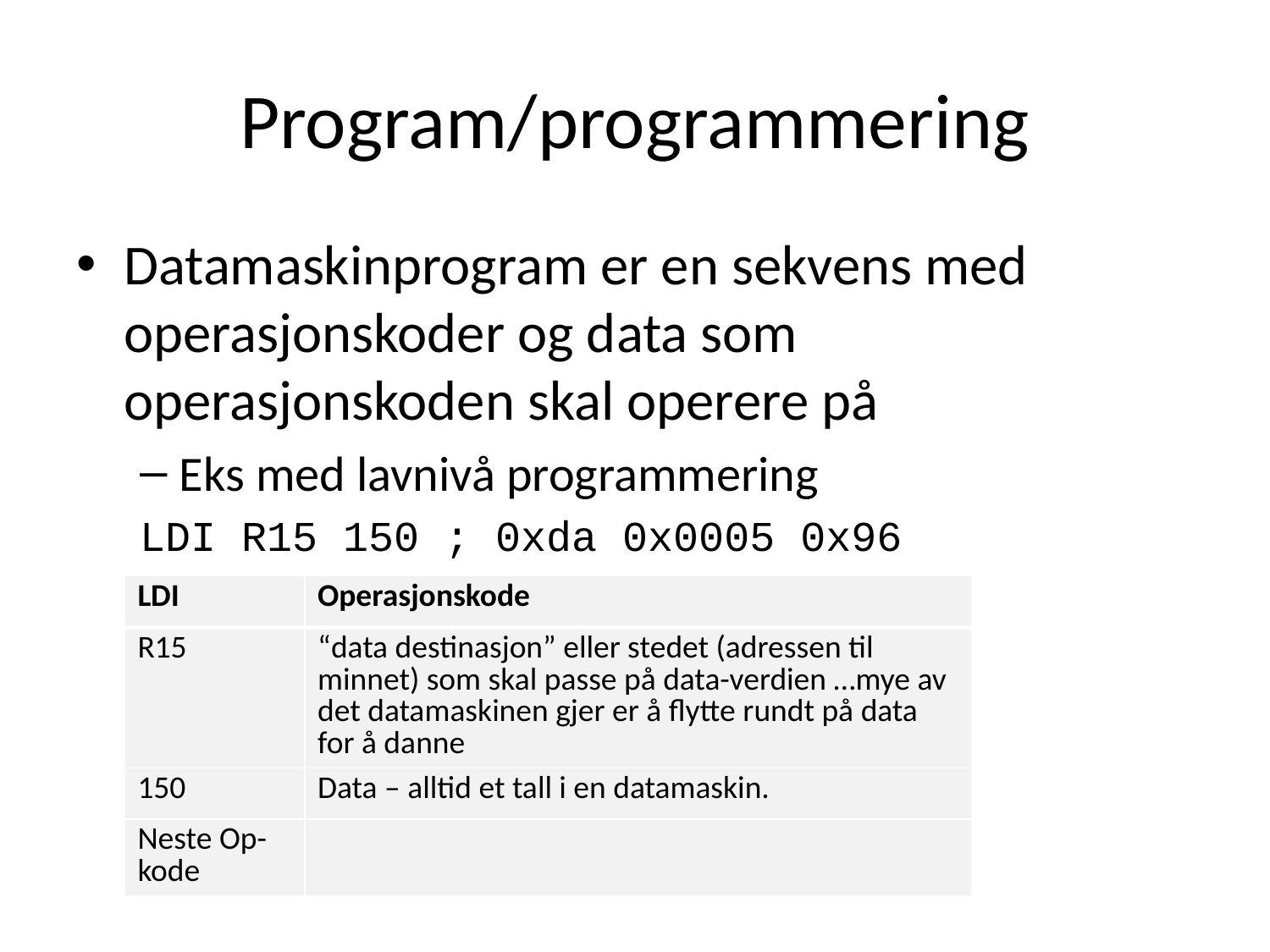

# Program/programmering
Datamaskinprogram er en sekvens med operasjonskoder og data som operasjonskoden skal operere på
Eks med lavnivå programmering
LDI R15 150 ; 0xda 0x0005 0x96

| LDI | Operasjonskode |
| --- | --- |
| R15 | “data destinasjon” eller stedet (adressen til minnet) som skal passe på data-verdien …mye av det datamaskinen gjer er å flytte rundt på data for å danne |
| 150 | Data – alltid et tall i en datamaskin. |
| Neste Op-kode |  |